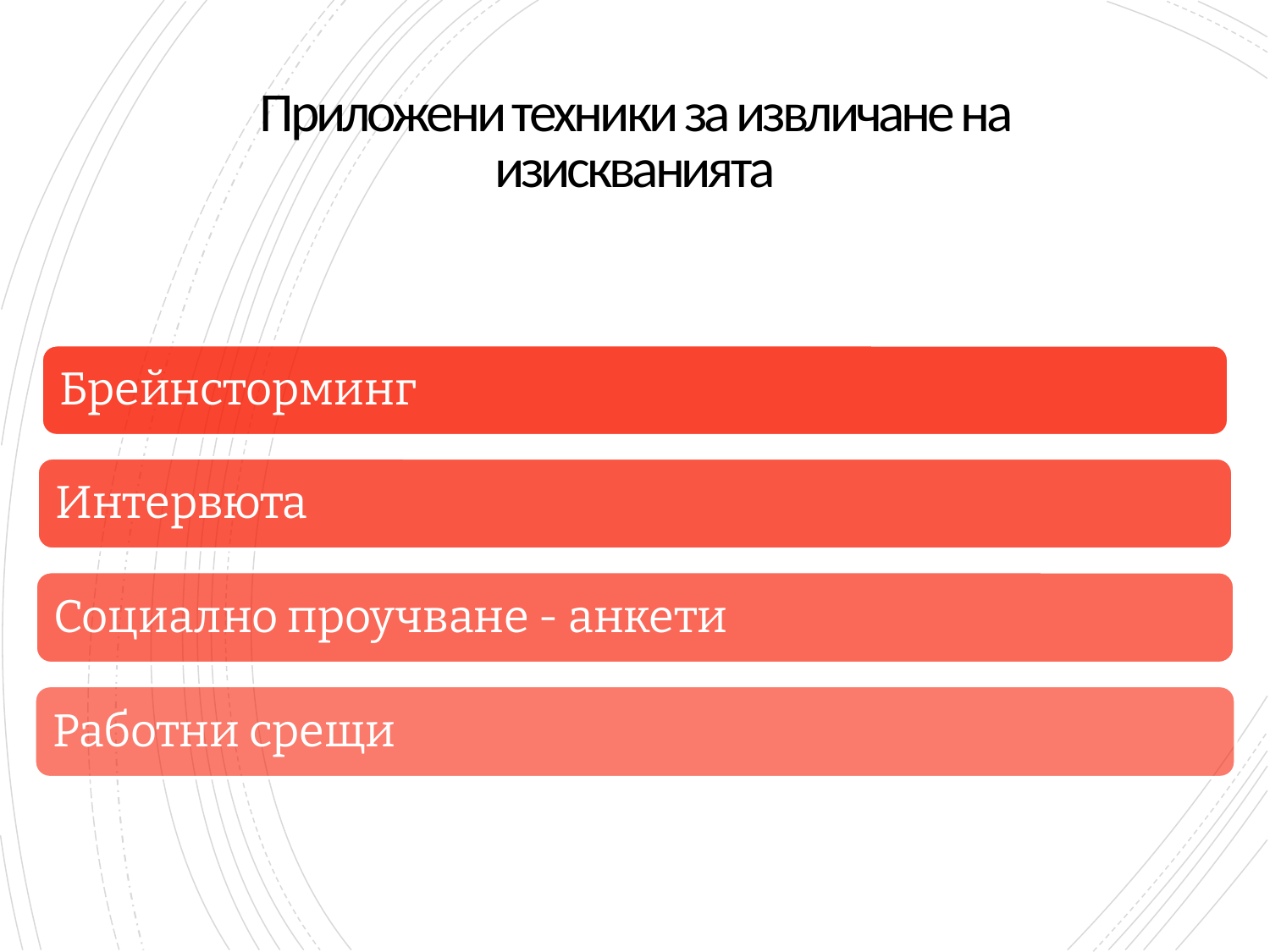

4
# Приложени техники за извличане на изискванията

Брейнсторминг

Интервюта

Социално проучване - анкети

Работни срещи
Анализ на софтуерните изисквания